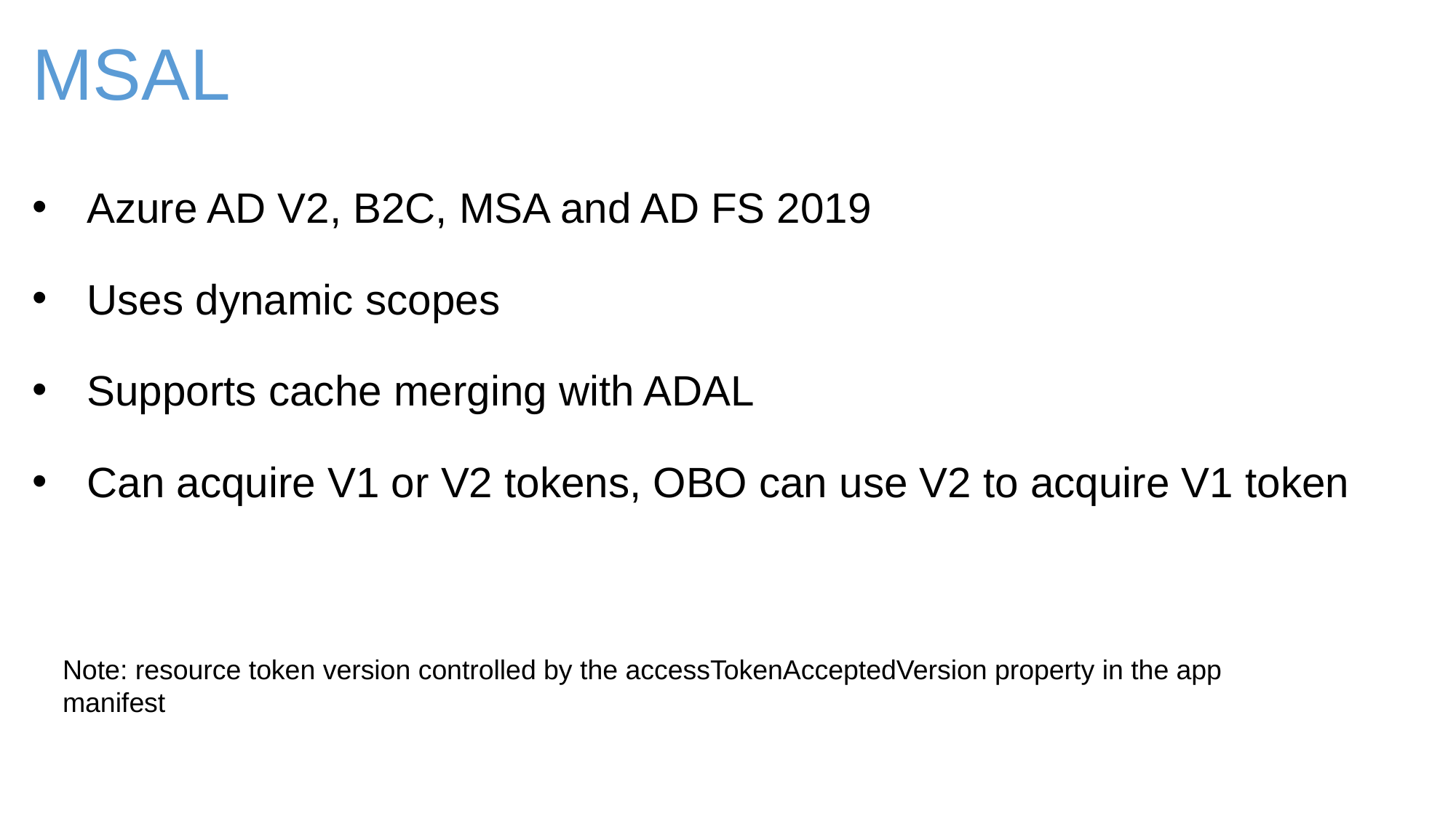

# MSAL
Azure AD V2, B2C, MSA and AD FS 2019
Uses dynamic scopes
Supports cache merging with ADAL
Can acquire V1 or V2 tokens, OBO can use V2 to acquire V1 token
Note: resource token version controlled by the accessTokenAcceptedVersion property in the app manifest